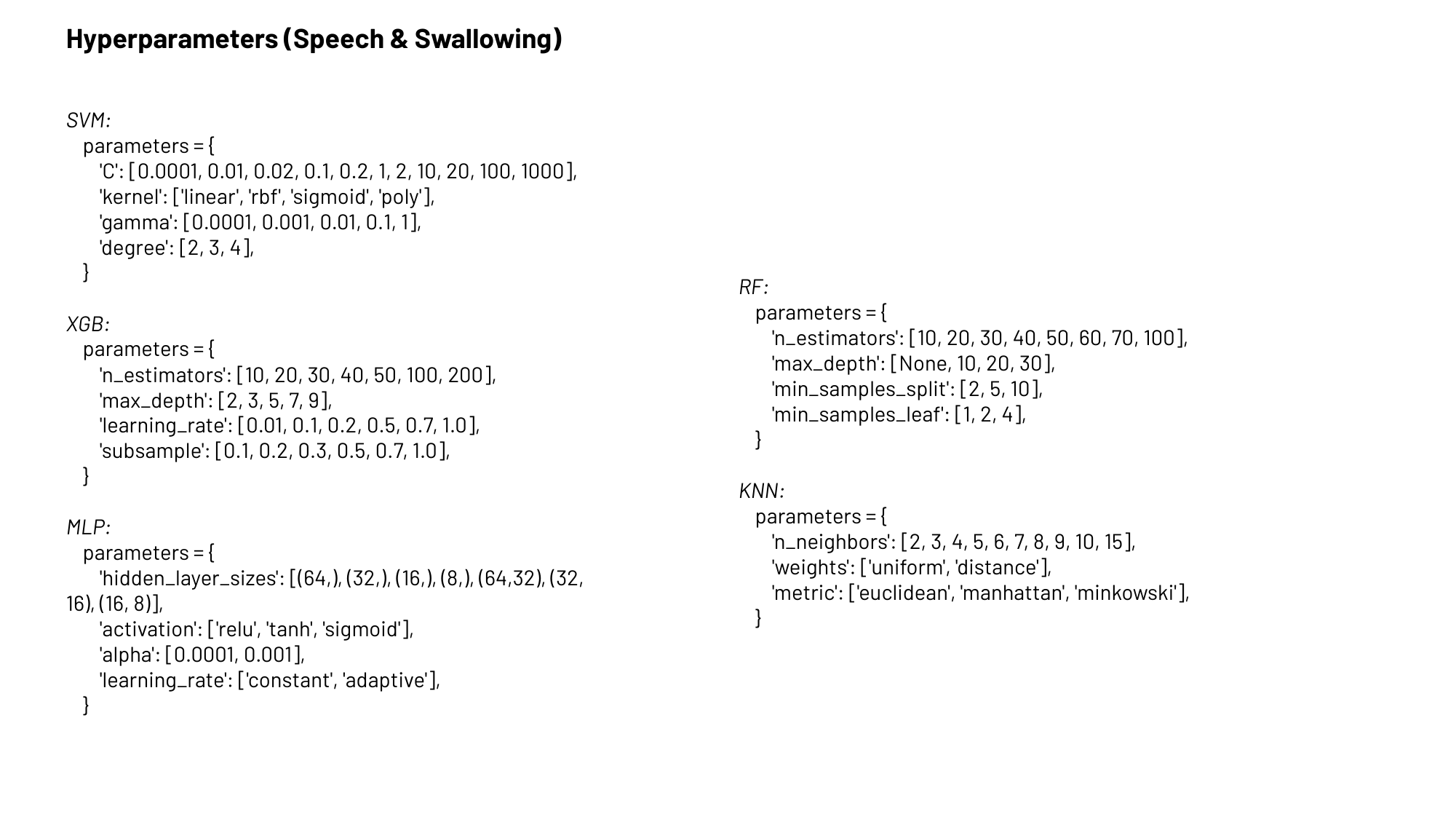

Hyperparameters (Speech & Swallowing)
SVM:
    parameters = {
        'C': [0.0001, 0.01, 0.02, 0.1, 0.2, 1, 2, 10, 20, 100, 1000],
        'kernel': ['linear', 'rbf', 'sigmoid', 'poly'],
        'gamma': [0.0001, 0.001, 0.01, 0.1, 1],
        'degree': [2, 3, 4],
    }

XGB:
    parameters = {
        'n_estimators': [10, 20, 30, 40, 50, 100, 200],
        'max_depth': [2, 3, 5, 7, 9],
        'learning_rate': [0.01, 0.1, 0.2, 0.5, 0.7, 1.0],
        'subsample': [0.1, 0.2, 0.3, 0.5, 0.7, 1.0],
    }

MLP:
    parameters = {
        'hidden_layer_sizes': [(64,), (32,), (16,), (8,), (64,32), (32, 16), (16, 8)],
        'activation': ['relu', 'tanh', 'sigmoid'],
        'alpha': [0.0001, 0.001],
        'learning_rate': ['constant', 'adaptive'],
    }
RF:
    parameters = {
        'n_estimators': [10, 20, 30, 40, 50, 60, 70, 100],
        'max_depth': [None, 10, 20, 30],
        'min_samples_split': [2, 5, 10],
        'min_samples_leaf': [1, 2, 4],
    }

KNN:
    parameters = {
        'n_neighbors': [2, 3, 4, 5, 6, 7, 8, 9, 10, 15],
        'weights': ['uniform', 'distance'],
        'metric': ['euclidean', 'manhattan', 'minkowski'],
    }